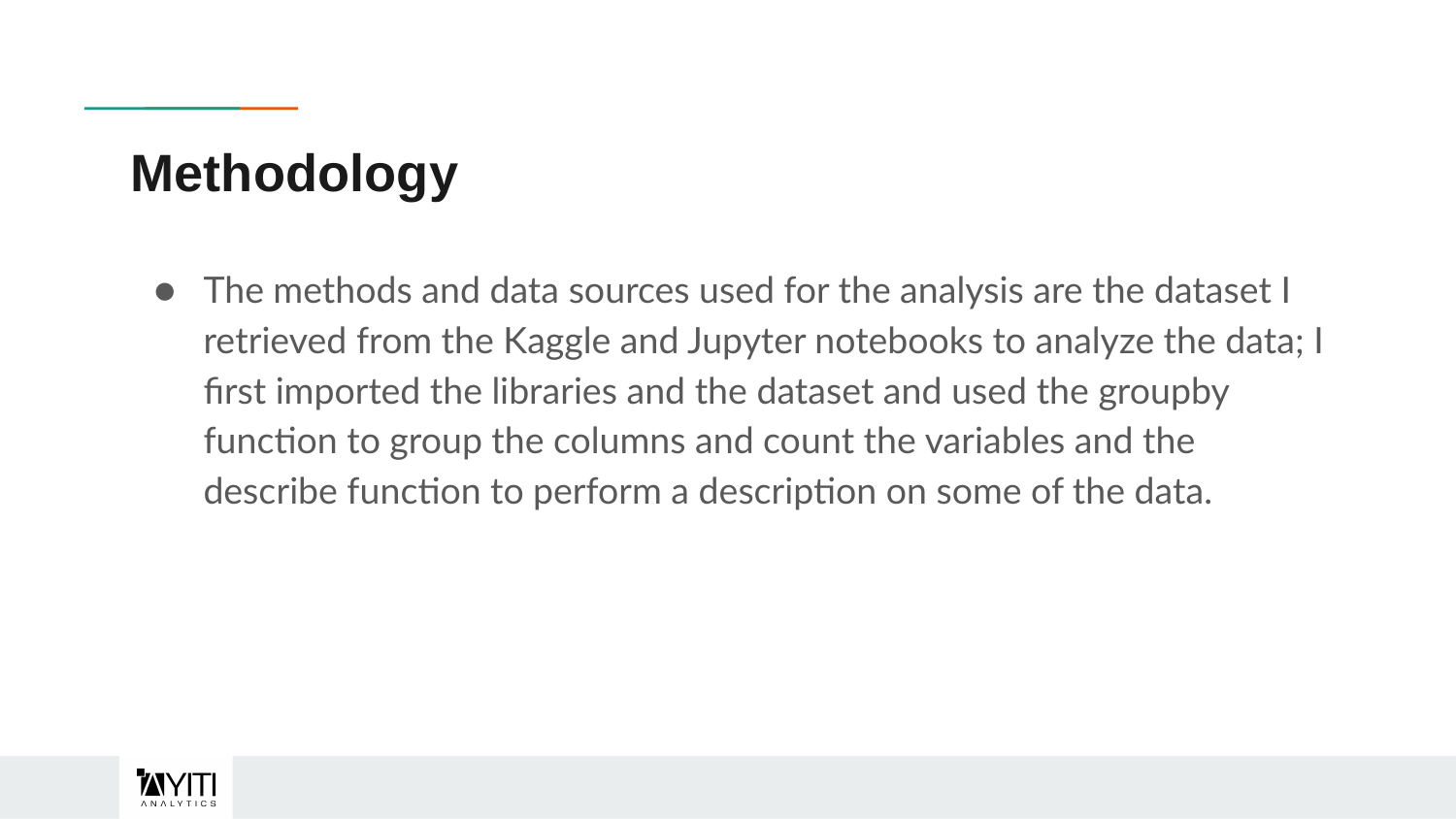

# Methodology
The methods and data sources used for the analysis are the dataset I retrieved from the Kaggle and Jupyter notebooks to analyze the data; I first imported the libraries and the dataset and used the groupby function to group the columns and count the variables and the describe function to perform a description on some of the data.